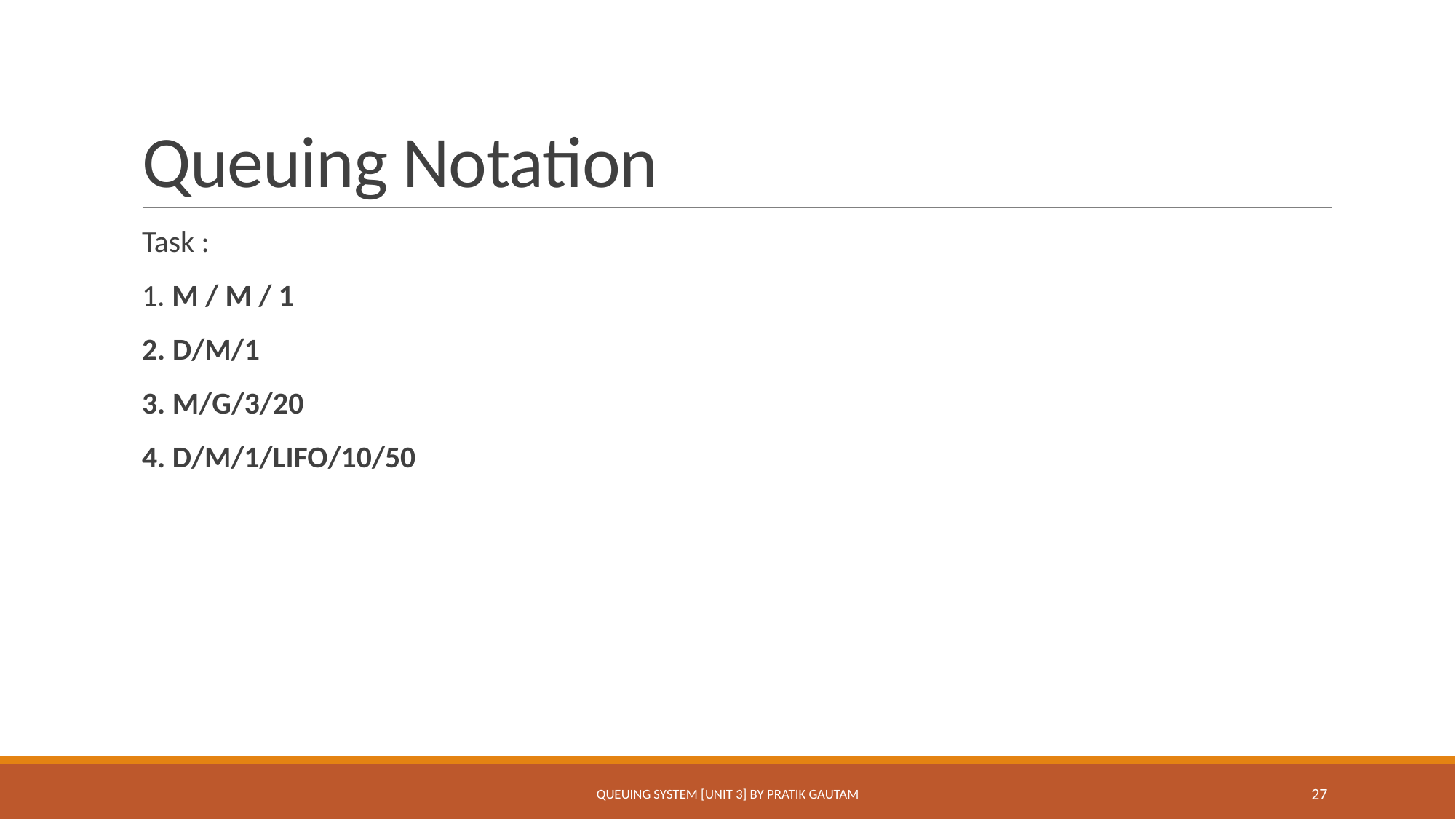

# Queuing Notation
Task :
1. M / M / 1
2. D/M/1
3. M/G/3/20
4. D/M/1/LIFO/10/50

Queuing System [Unit 3] By Pratik Gautam
27